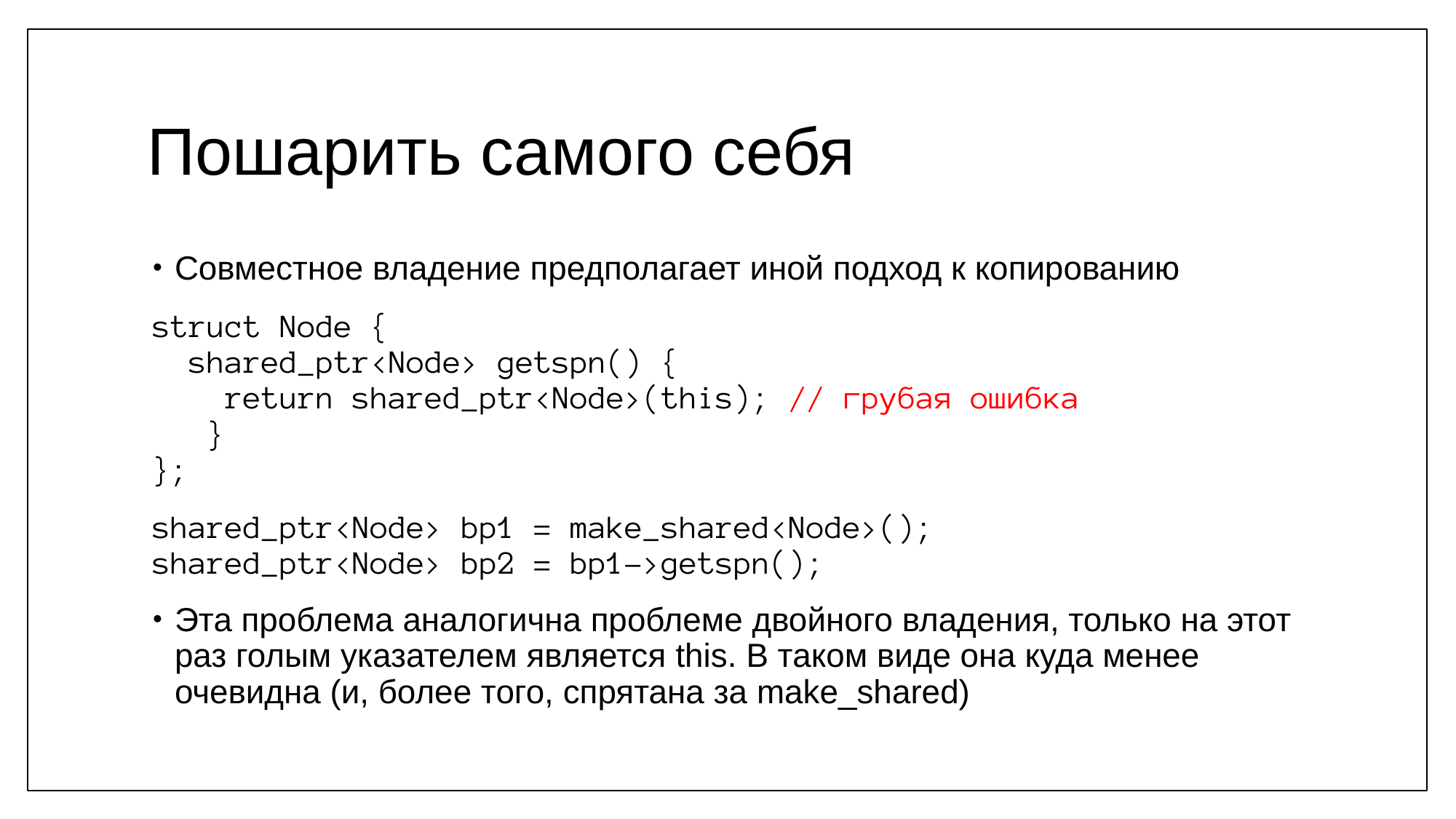

# Пошарить самого себя
Совместное владение предполагает иной подход к копированию
struct Node {
  shared_ptr<Node> getspn() {
    return shared_ptr<Node>(this); // грубая ошибка
   }
};
shared_ptr<Node> bp1 = make_shared<Node>();
shared_ptr<Node> bp2 = bp1->getspn();
Эта проблема аналогична проблеме двойного владения, только на этот раз голым указателем является this. В таком виде она куда менее очевидна (и, более того, спрятана за make_shared)